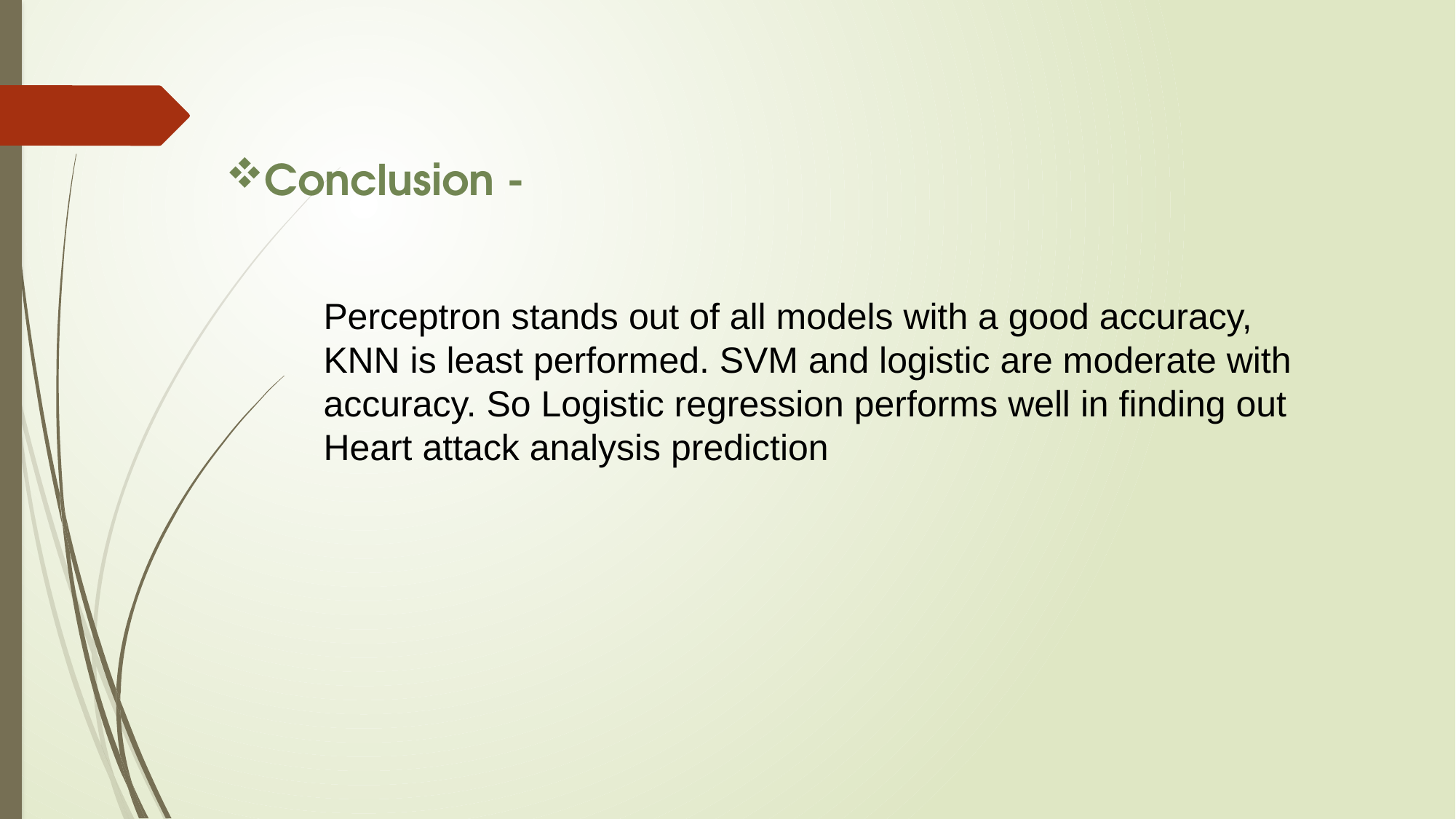

Conclusion -
Perceptron stands out of all models with a good accuracy, KNN is least performed. SVM and logistic are moderate with accuracy. So Logistic regression performs well in finding out Heart attack analysis prediction